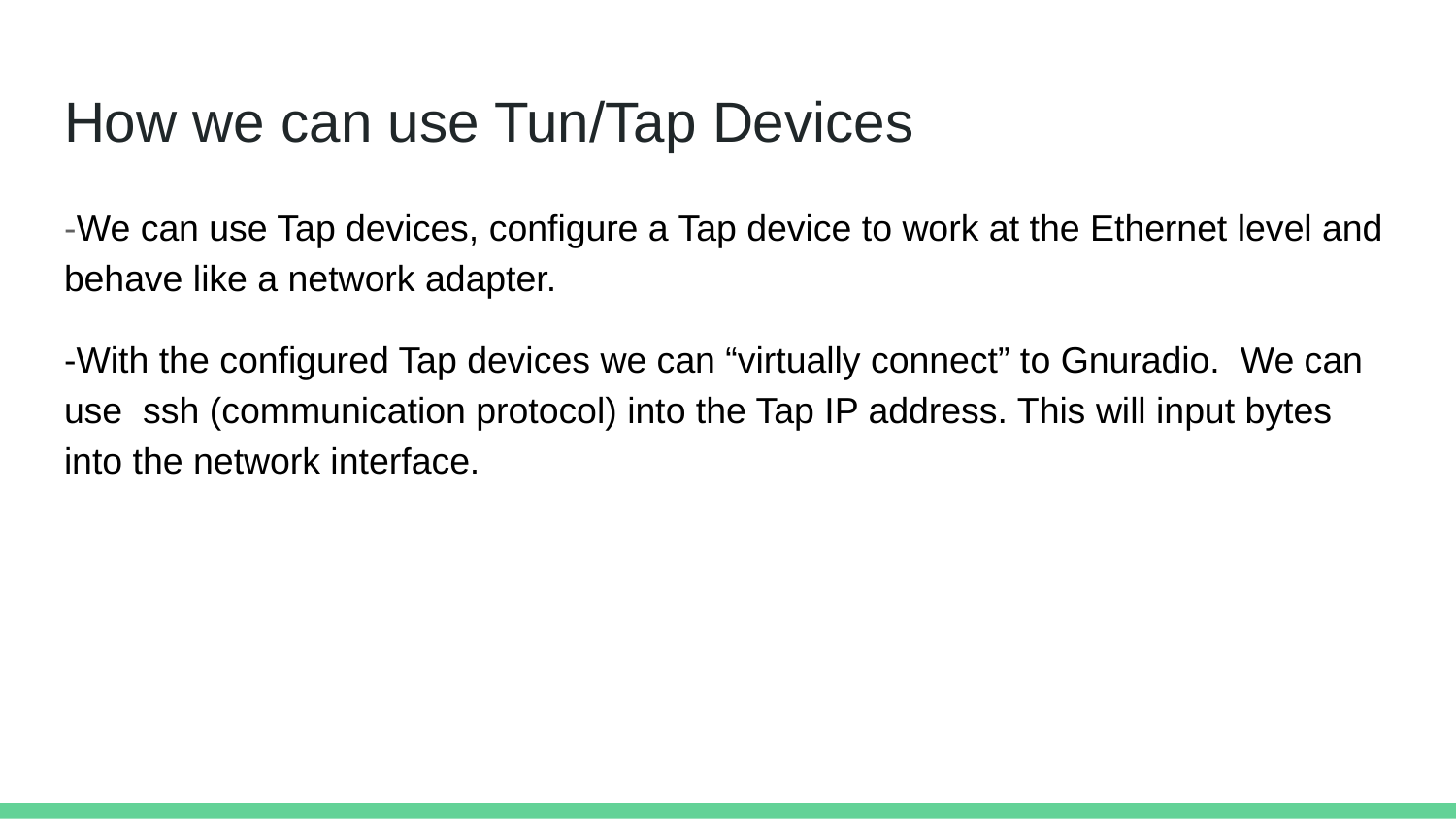

# How we can use Tun/Tap Devices
-We can use Tap devices, configure a Tap device to work at the Ethernet level and behave like a network adapter.
-With the configured Tap devices we can “virtually connect” to Gnuradio.  We can use  ssh (communication protocol) into the Tap IP address. This will input bytes into the network interface.